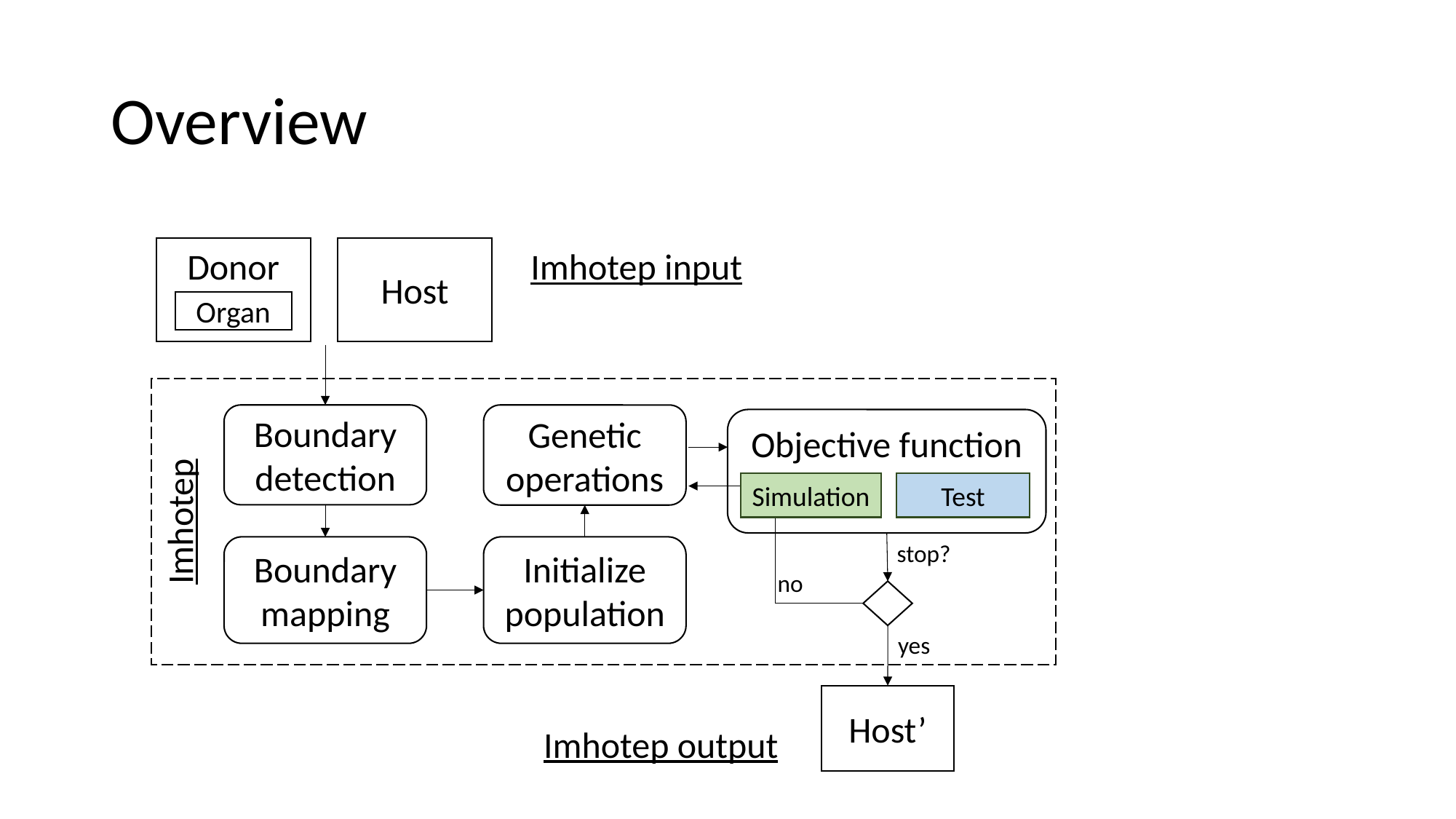

# Overview
Donor
Host
Imhotep input
Organ
Imhotep
Boundary detection
Genetic operations
Objective function
Simulation
Test
stop?
Boundary mapping
Initialize population
no

yes
Host’
Imhotep output